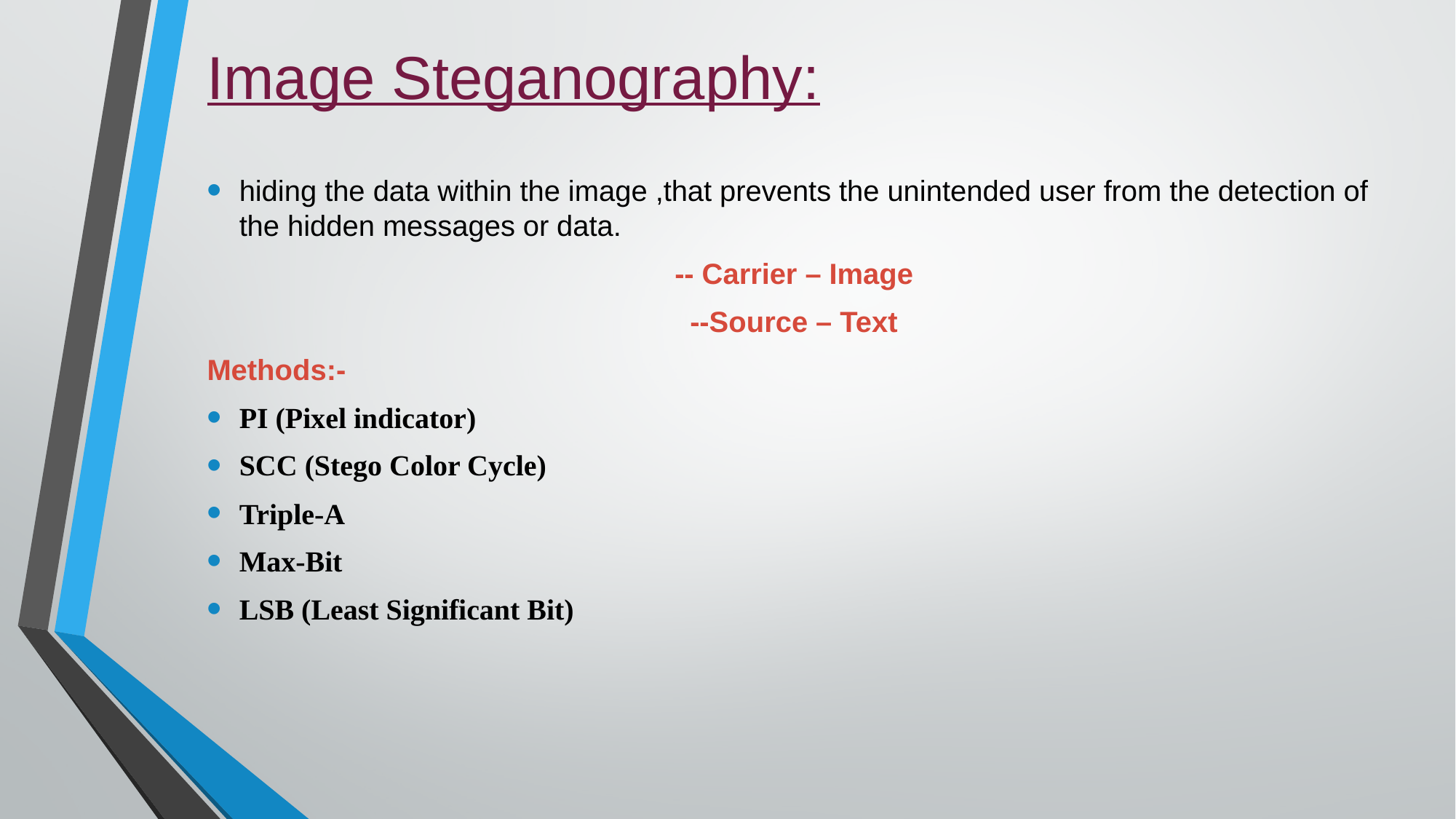

# Image Steganography:
hiding the data within the image ,that prevents the unintended user from the detection of the hidden messages or data.
-- Carrier – Image
--Source – Text
Methods:-
PI (Pixel indicator)
SCC (Stego Color Cycle)
Triple-A
Max-Bit
LSB (Least Significant Bit)